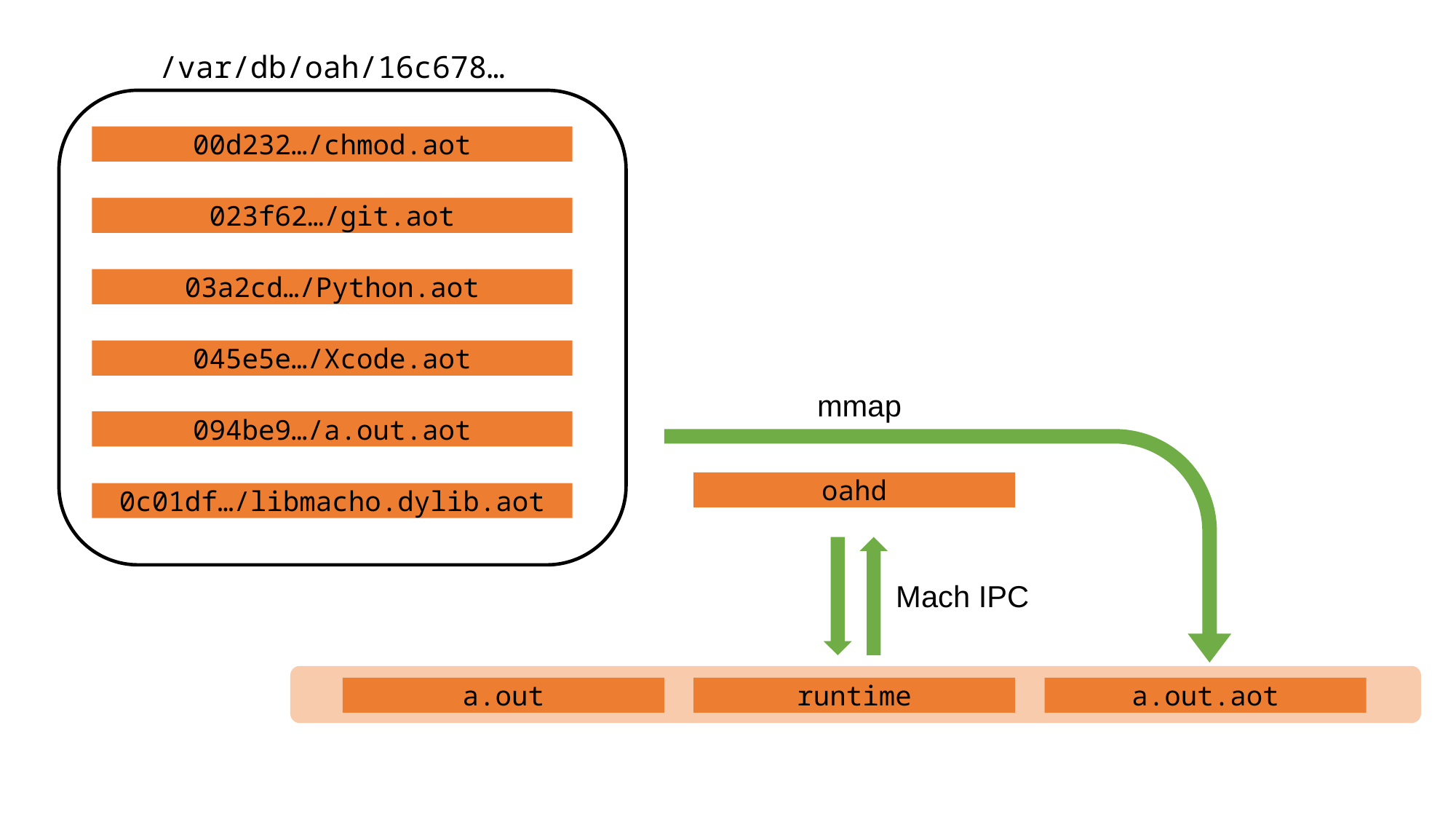

/var/db/oah/16c678…

00d232…/chmod.aot
023f62…/git.aot
03a2cd…/Python.aot
045e5e…/Xcode.aot
094be9…/a.out.aot
0c01df…/libmacho.dylib.aot

mmap
oahd

Mach IPC

a.out
runtime
a.out.aot